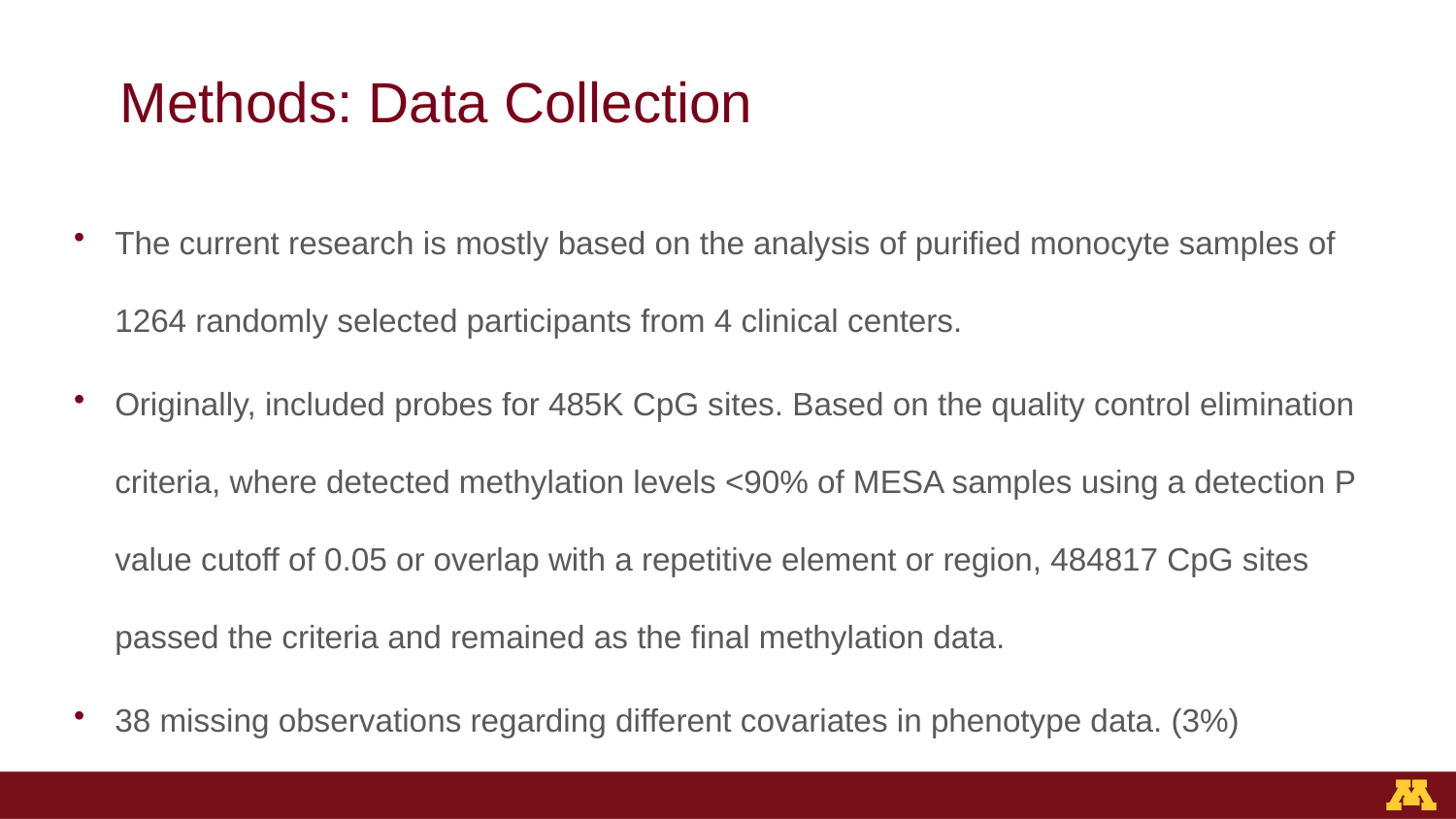

# Methods: Data Collection
The current research is mostly based on the analysis of purified monocyte samples of 1264 randomly selected participants from 4 clinical centers.
Originally, included probes for 485K CpG sites. Based on the quality control elimination criteria, where detected methylation levels <90% of MESA samples using a detection P value cutoff of 0.05 or overlap with a repetitive element or region, 484817 CpG sites passed the criteria and remained as the final methylation data.
38 missing observations regarding different covariates in phenotype data. (3%)